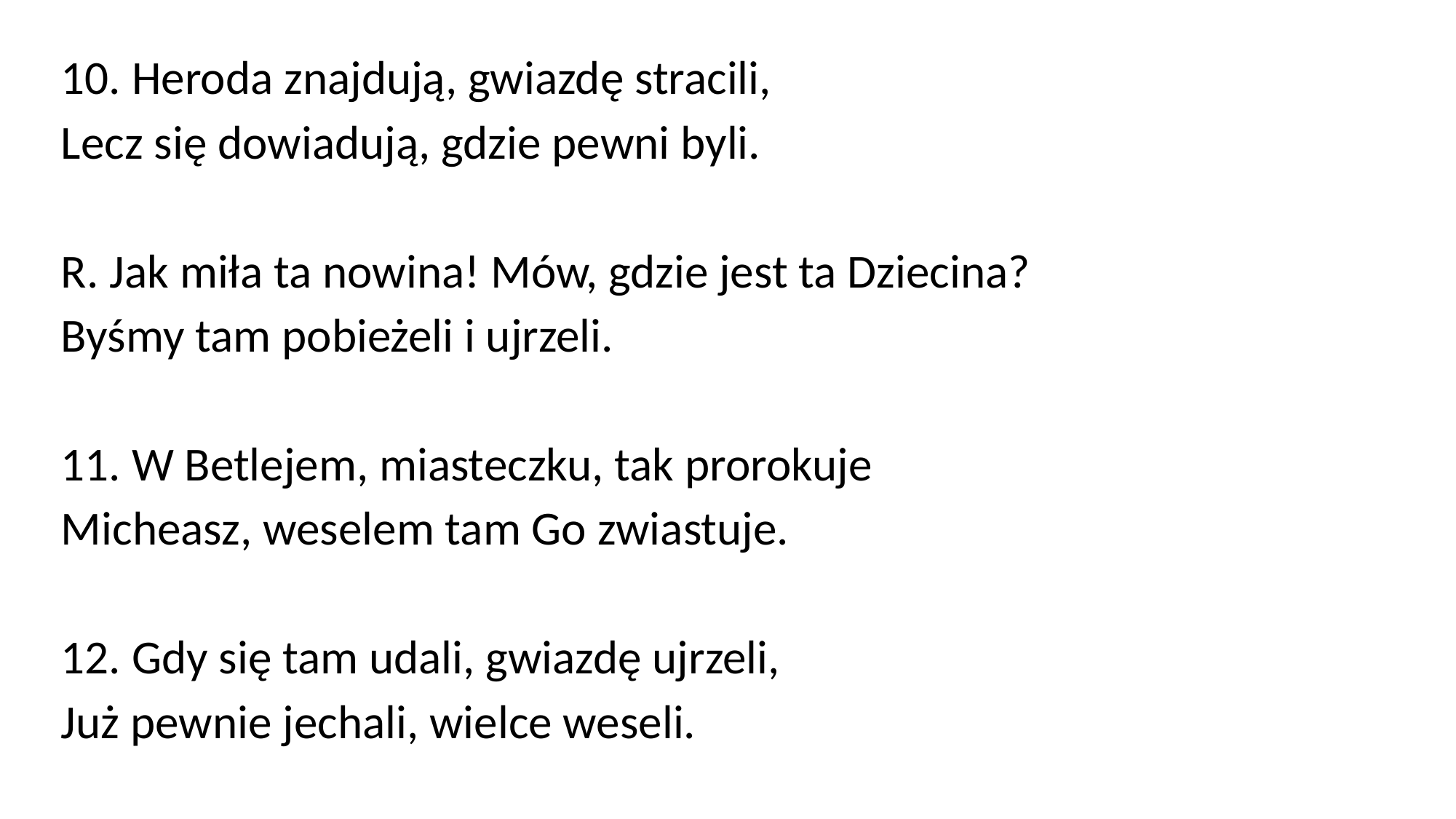

10. Heroda znajdują, gwiazdę stracili,
Lecz się dowiadują, gdzie pewni byli.

R. Jak miła ta nowina! Mów, gdzie jest ta Dziecina?
Byśmy tam pobieżeli i ujrzeli.

11. W Betlejem, miasteczku, tak prorokuje
Micheasz, weselem tam Go zwiastuje.

12. Gdy się tam udali, gwiazdę ujrzeli,
Już pewnie jechali, wielce weseli.